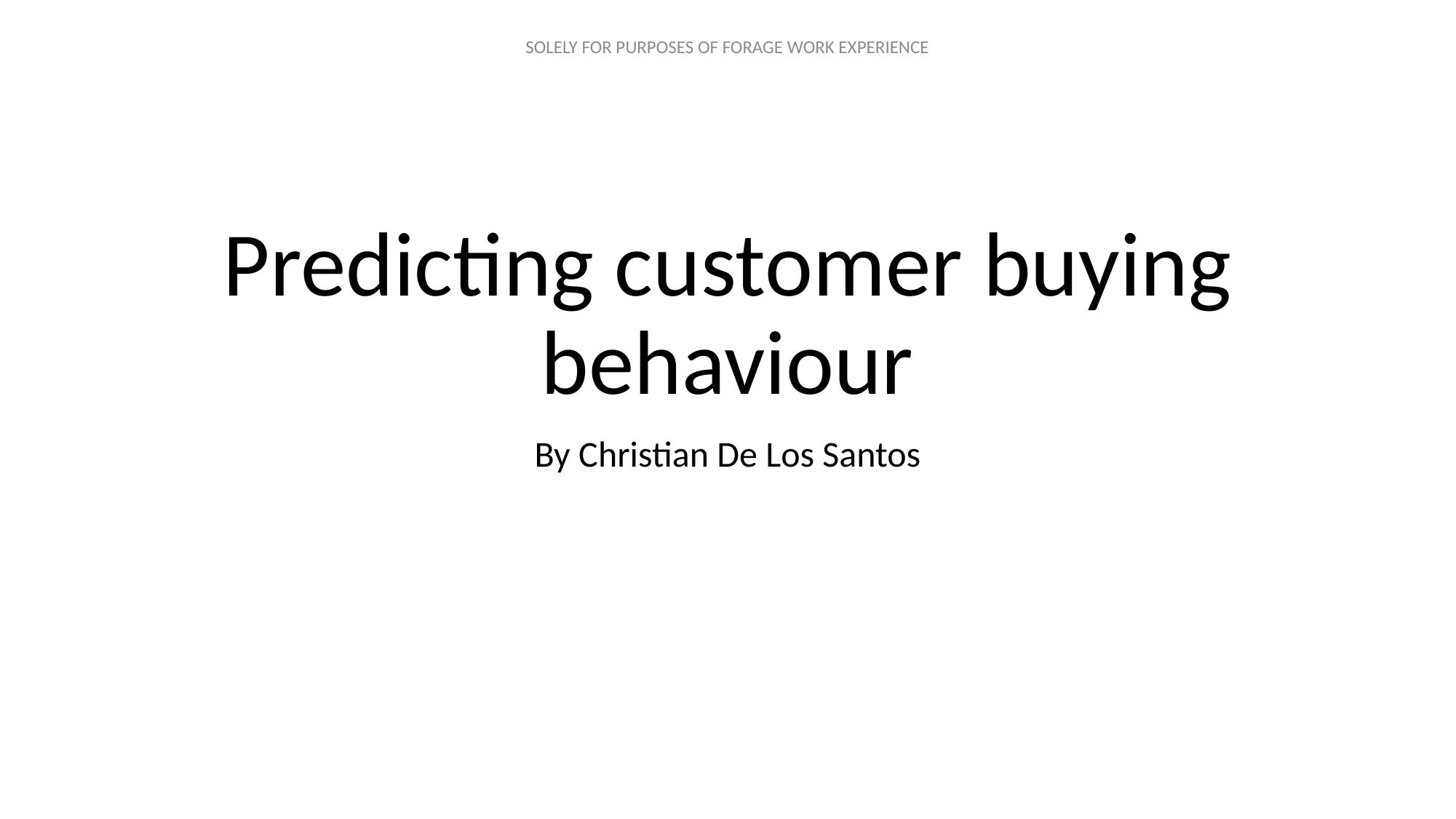

# Predicting customer buying behaviour
By Christian De Los Santos